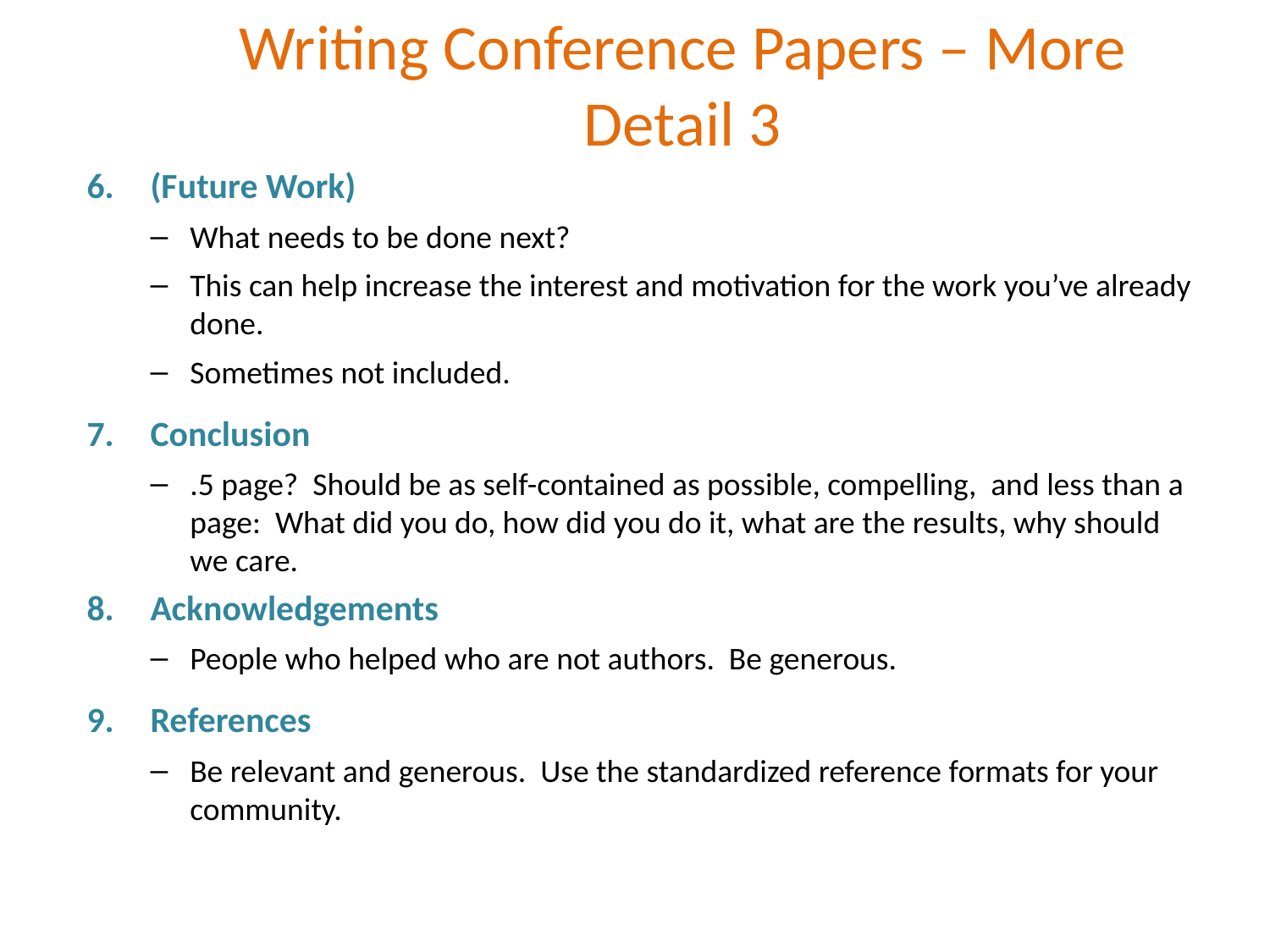

# Writing Conference Papers – More Detail 3

(Future Work)
What needs to be done next?
This can help increase the interest and motivation for the work you’ve already done.
Sometimes not included.
Conclusion
.5 page?  Should be as self-contained as possible, compelling,  and less than a page:  What did you do, how did you do it, what are the results, why should we care.
Acknowledgements
People who helped who are not authors.  Be generous.
References
Be relevant and generous.  Use the standardized reference formats for your community.